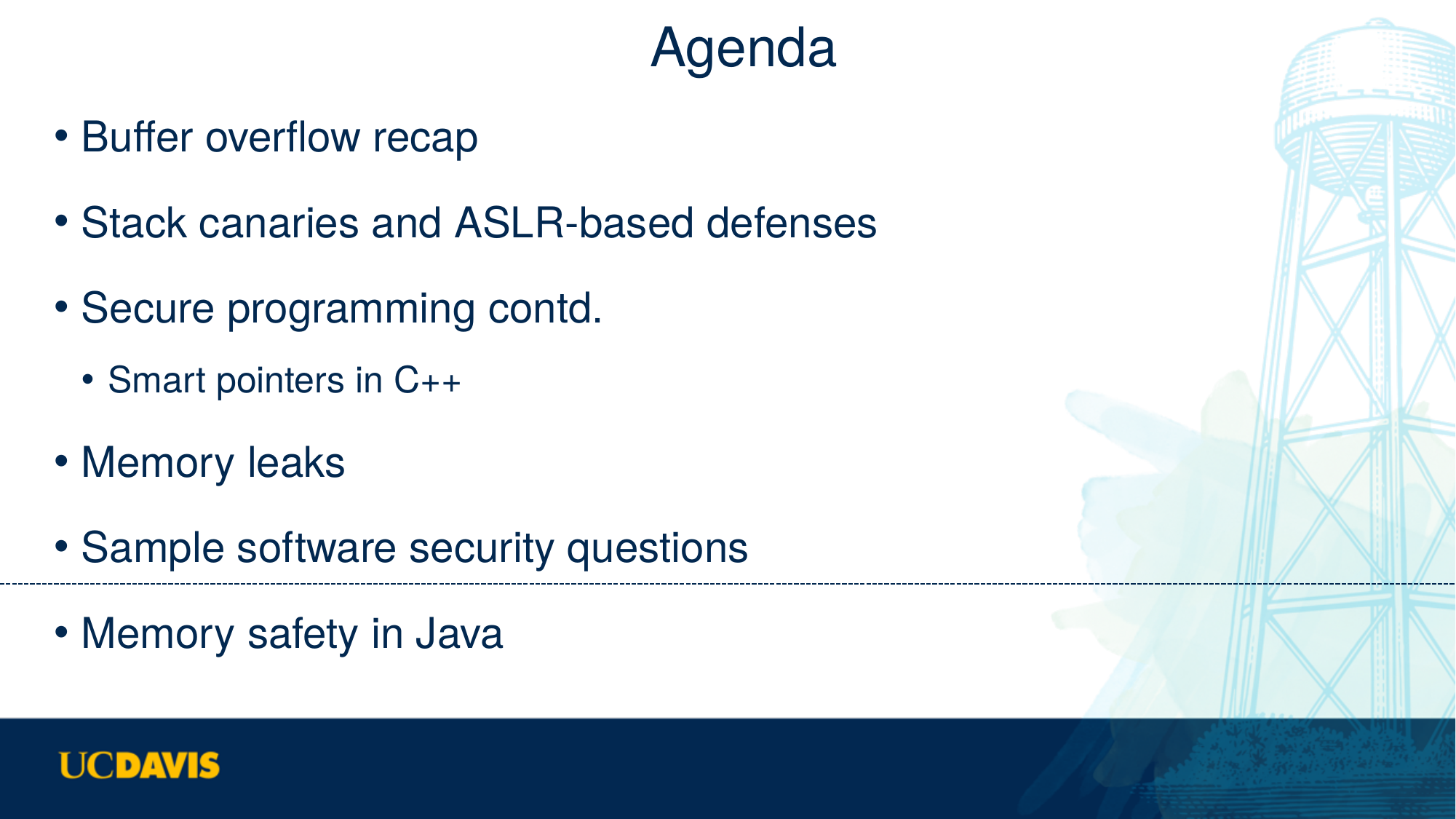

# Agenda
Buffer overflow recap
Stack canaries and ASLR-based defenses
Secure programming contd.
Smart pointers in C++
Memory leaks
Sample software security questions
Memory safety in Java